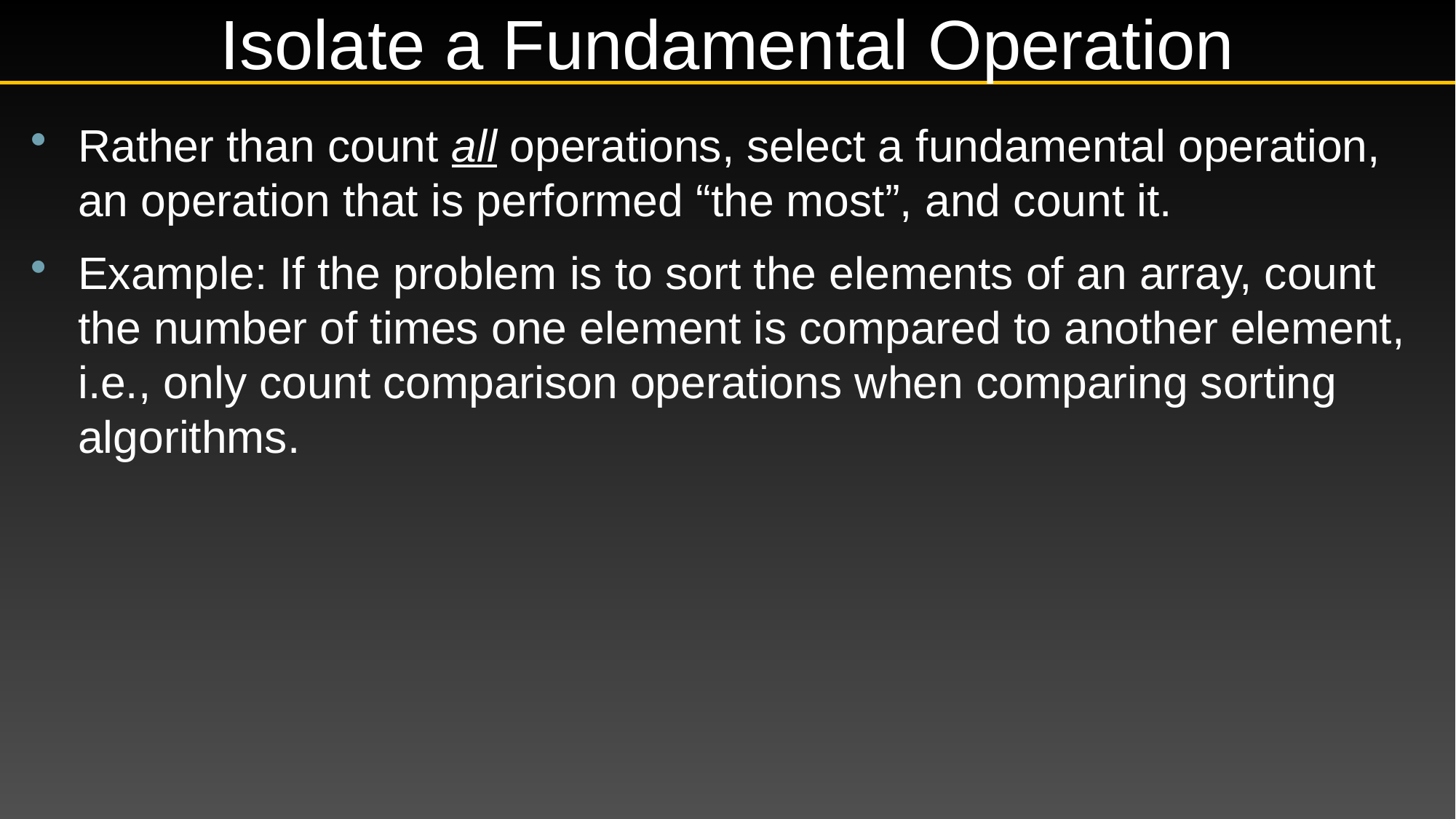

# Isolate a Fundamental Operation
Rather than count all operations, select a fundamental operation, an operation that is performed “the most”, and count it.
Example: If the problem is to sort the elements of an array, count the number of times one element is compared to another element, i.e., only count comparison operations when comparing sorting algorithms.